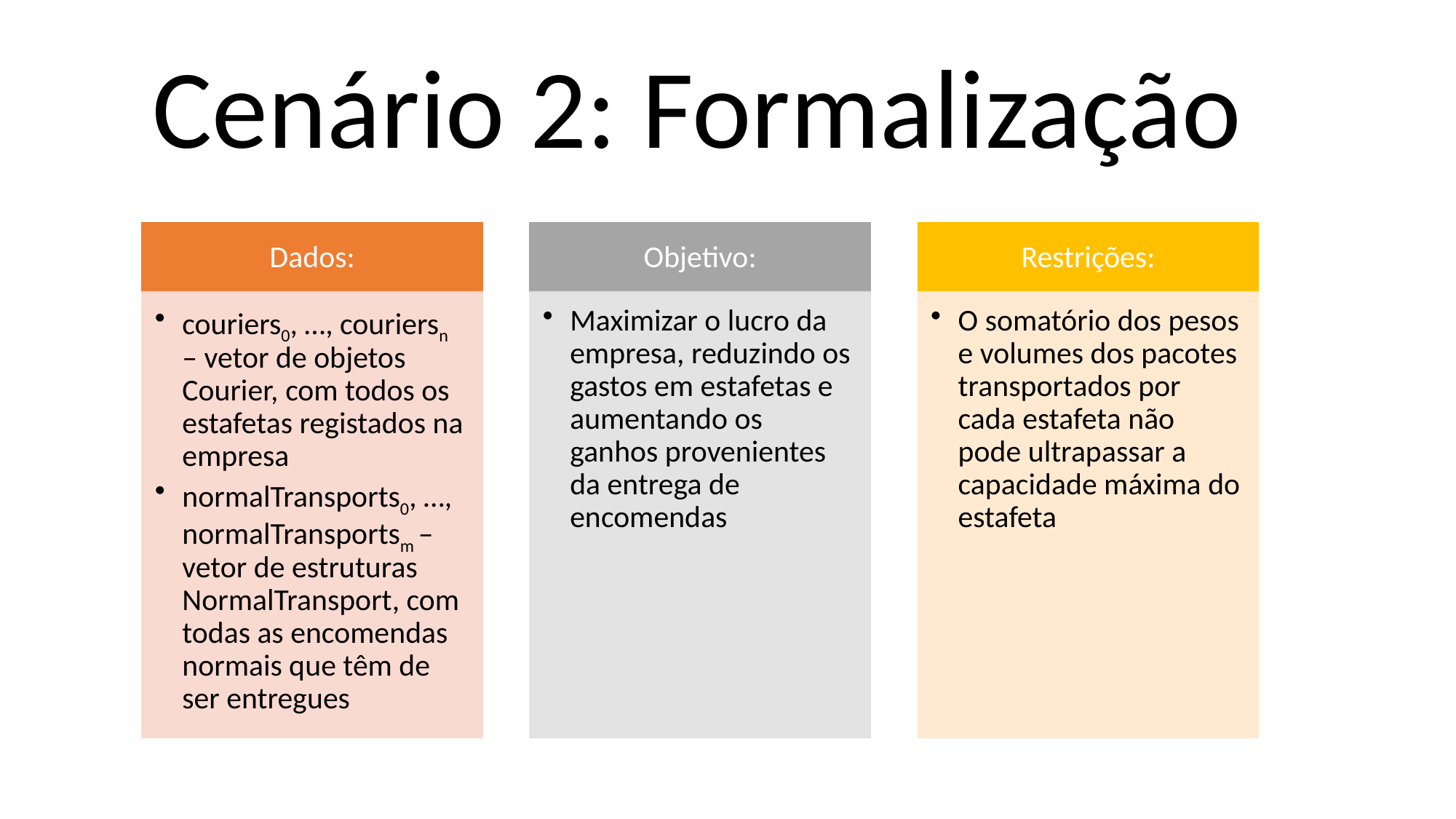

# Cenário 2: Formalização
Dados:
couriers0, …, couriersn – vetor de objetos Courier, com todos os estafetas registados na empresa
normalTransports0, …, normalTransportsm – vetor de estruturas NormalTransport, com todas as encomendas normais que têm de ser entregues
Objetivo:
Maximizar o lucro da empresa, reduzindo os gastos em estafetas e aumentando os ganhos provenientes da entrega de encomendas
Restrições:
O somatório dos pesos e volumes dos pacotes transportados por cada estafeta não pode ultrapassar a capacidade máxima do estafeta